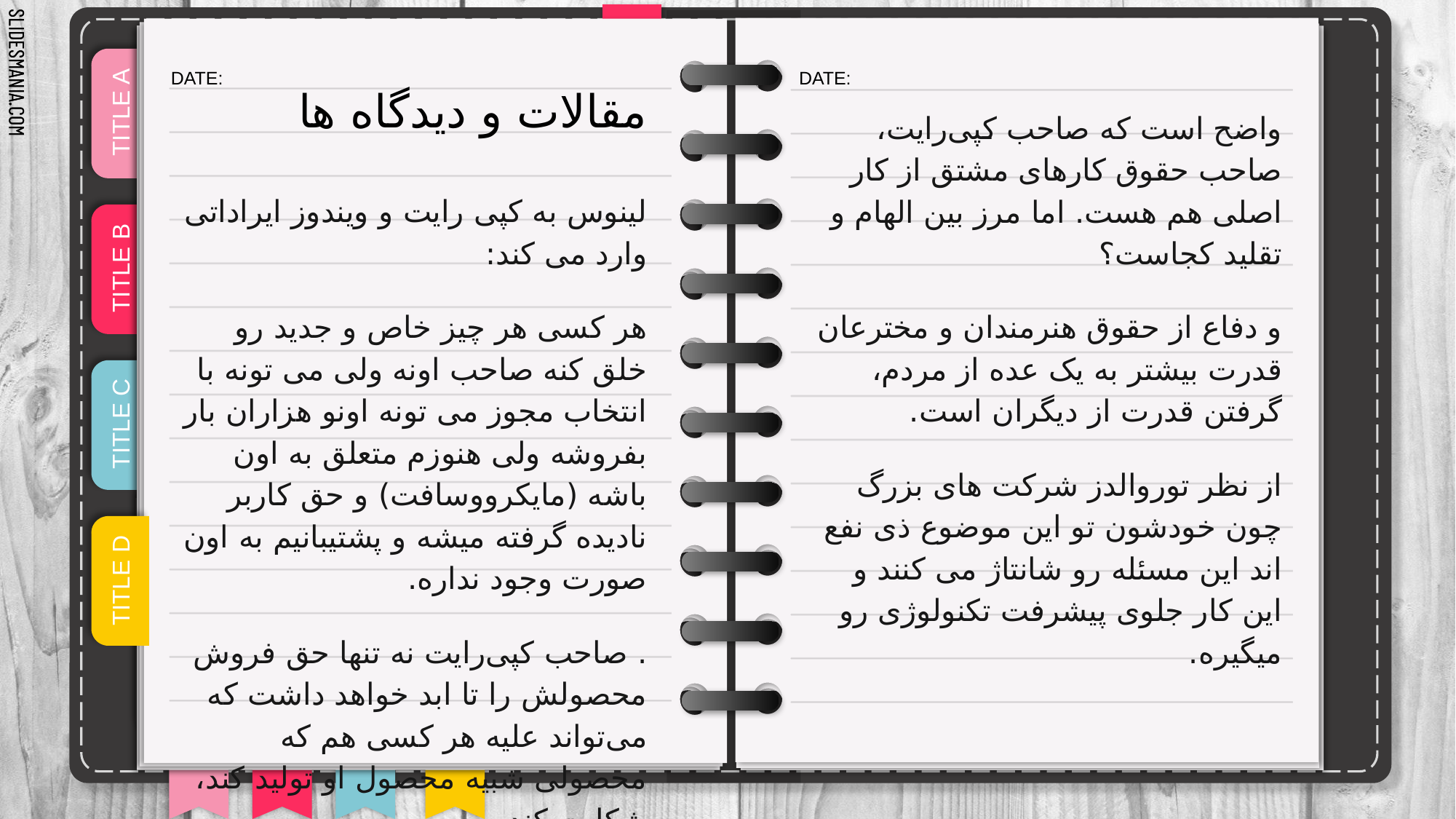

# مقالات و دیدگاه ها
واضح است که صاحب کپی‌رایت، صاحب حقوق کارهای مشتق از کار اصلی هم هست. اما مرز بین الهام و تقلید کجاست؟
و دفاع از حقوق هنرمندان و مخترعان قدرت بیشتر به یک عده از مردم، گرفتن قدرت از دیگران است.
از نظر توروالدز شرکت های بزرگ چون خودشون تو این موضوع ذی نفع اند این مسئله رو شانتاژ می کنند و این کار جلوی پیشرفت تکنولوژی رو میگیره.

لینوس به کپی رایت و ویندوز ایراداتی وارد می کند:
هر کسی هر چیز خاص و جدید رو خلق کنه صاحب اونه ولی می تونه با انتخاب مجوز می تونه اونو هزاران بار بفروشه ولی هنوزم متعلق به اون باشه (مایکرووسافت) و حق کاربر نادیده گرفته میشه و پشتیبانیم به اون صورت وجود نداره.
. صاحب کپی‌رایت نه تنها حق فروش محصولش را تا ابد خواهد داشت که می‌تواند علیه هر کسی هم که محصولی شبیه محصول او تولید کند، شکایت کند.